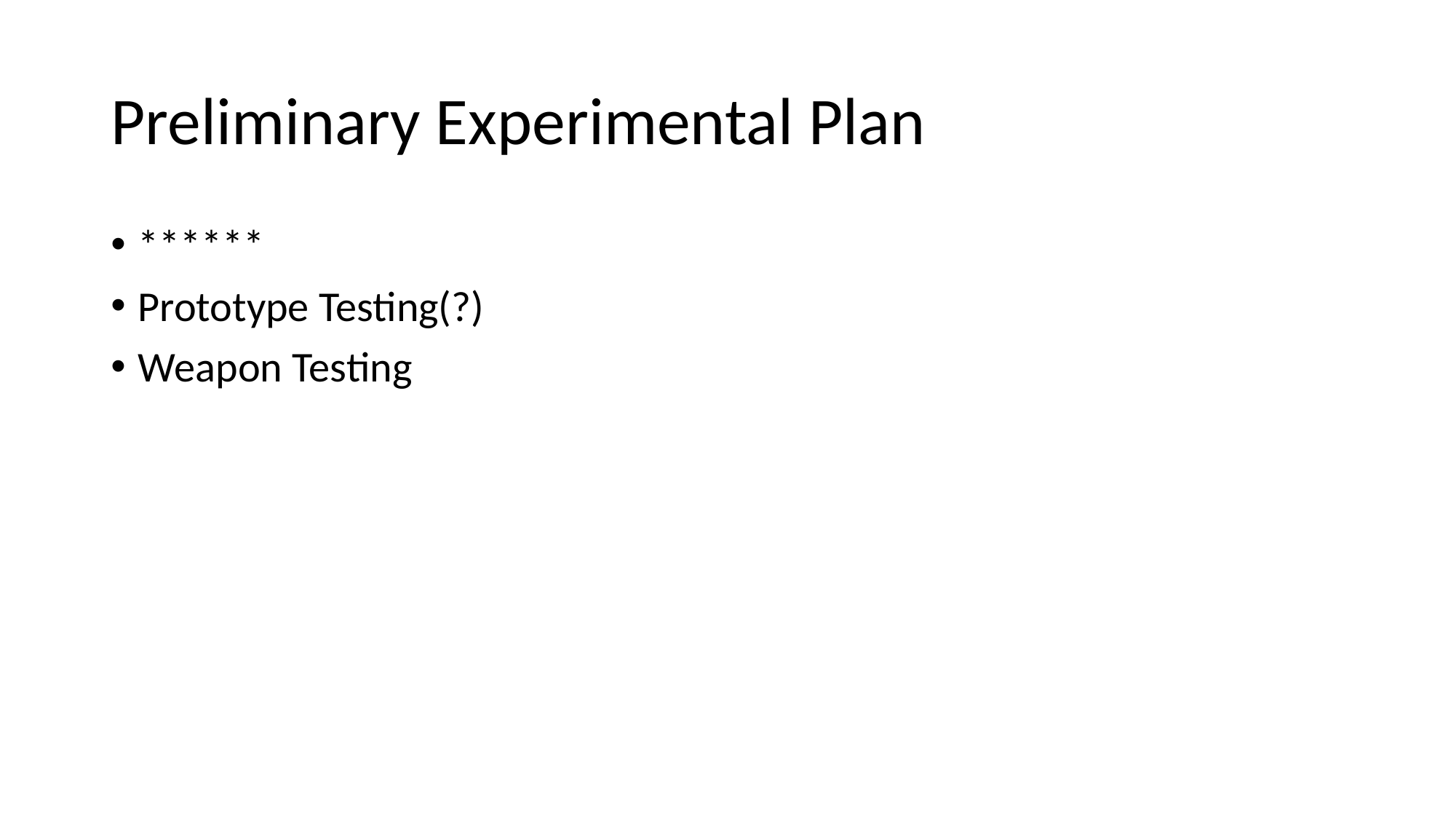

# Preliminary Experimental Plan
******
Prototype Testing(?)
Weapon Testing